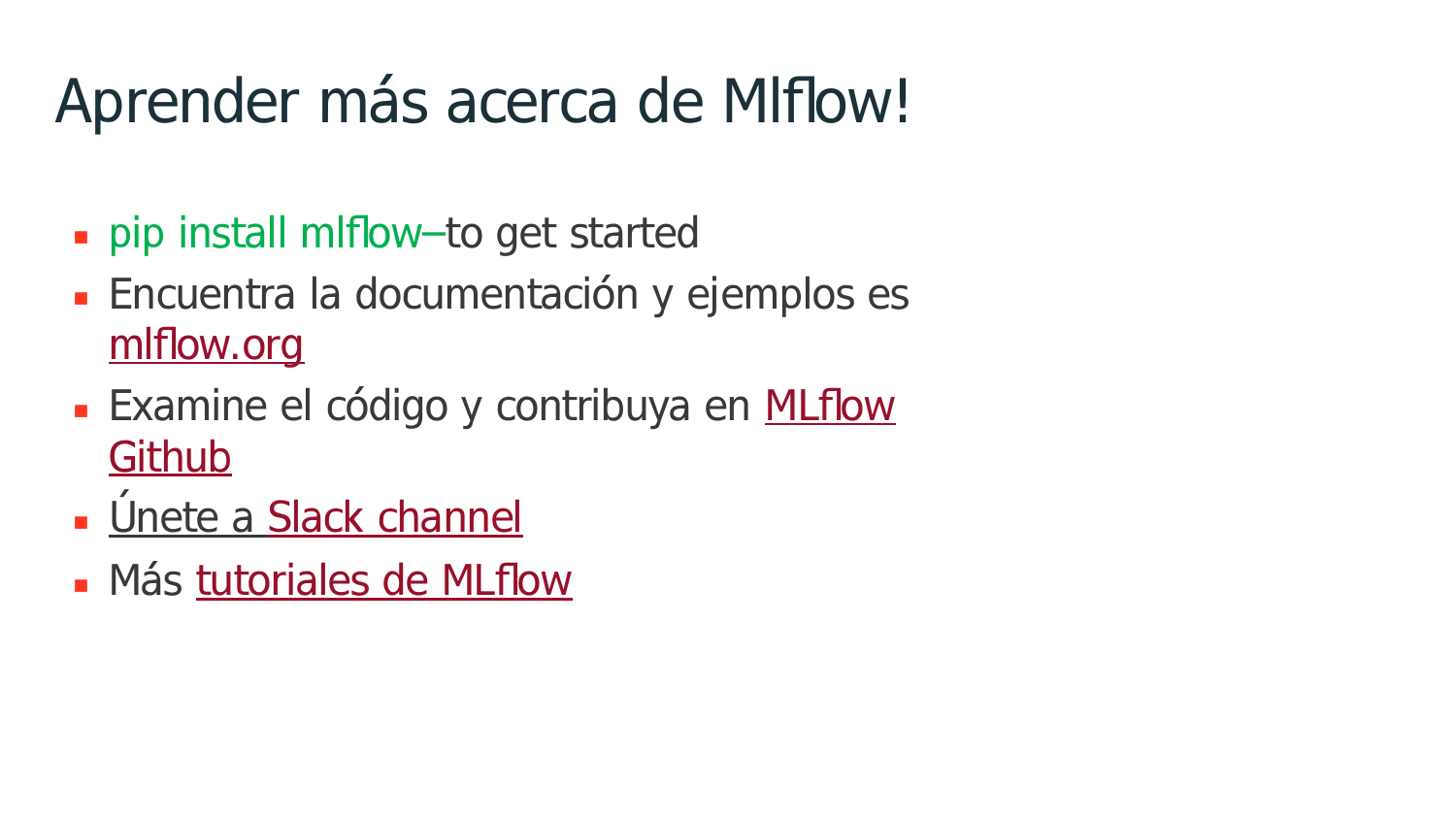

# Aprender más acerca de Mlflow!
pip install mlflow–to get started
Encuentra la documentación y ejemplos es mlflow.org
Examine el código y contribuya en MLflow Github
Únete a Slack channel
Más tutoriales de MLflow